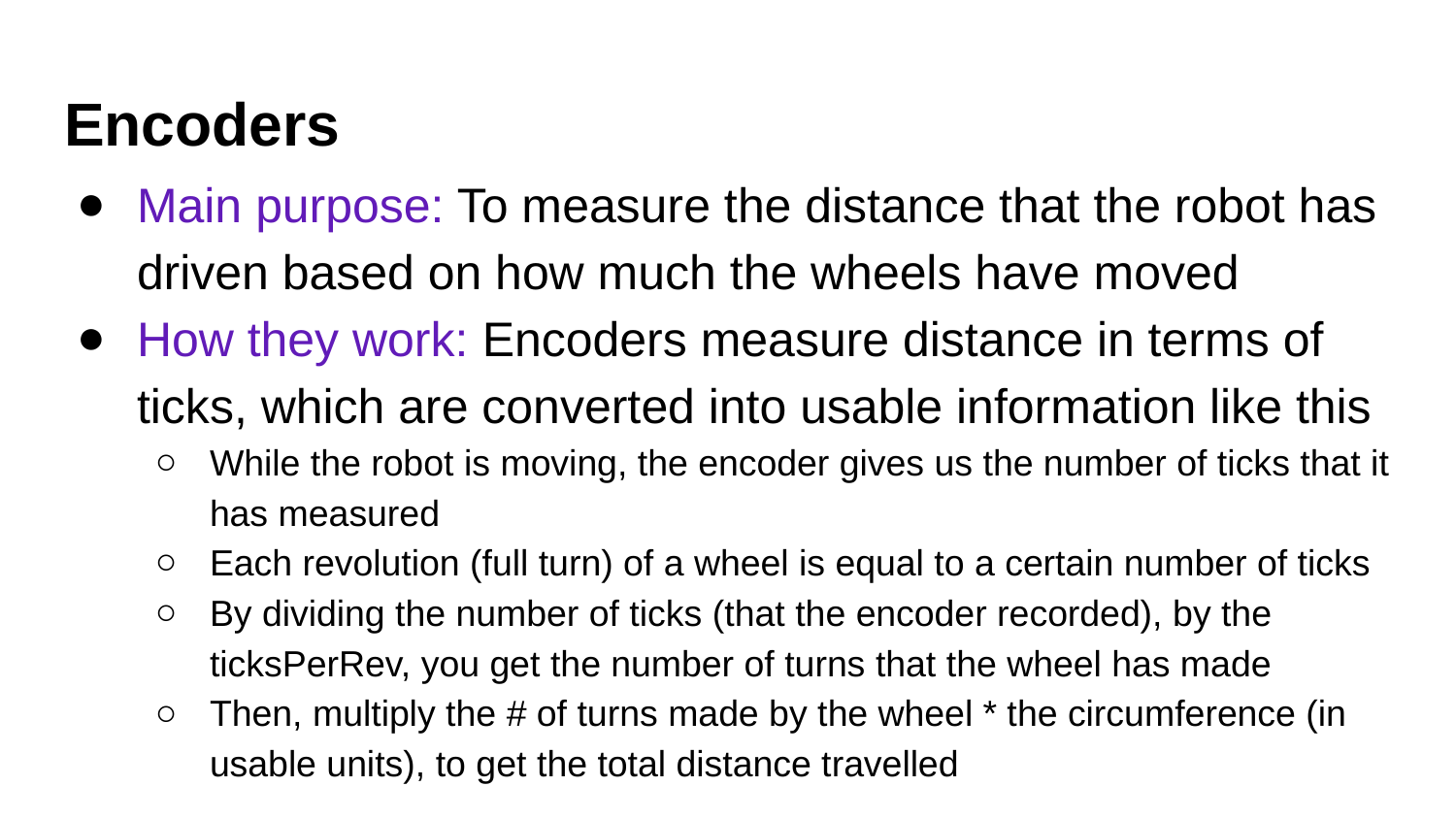

# Encoders
Main purpose: To measure the distance that the robot has driven based on how much the wheels have moved
How they work: Encoders measure distance in terms of ticks, which are converted into usable information like this
While the robot is moving, the encoder gives us the number of ticks that it has measured
Each revolution (full turn) of a wheel is equal to a certain number of ticks
By dividing the number of ticks (that the encoder recorded), by the ticksPerRev, you get the number of turns that the wheel has made
Then, multiply the # of turns made by the wheel * the circumference (in usable units), to get the total distance travelled